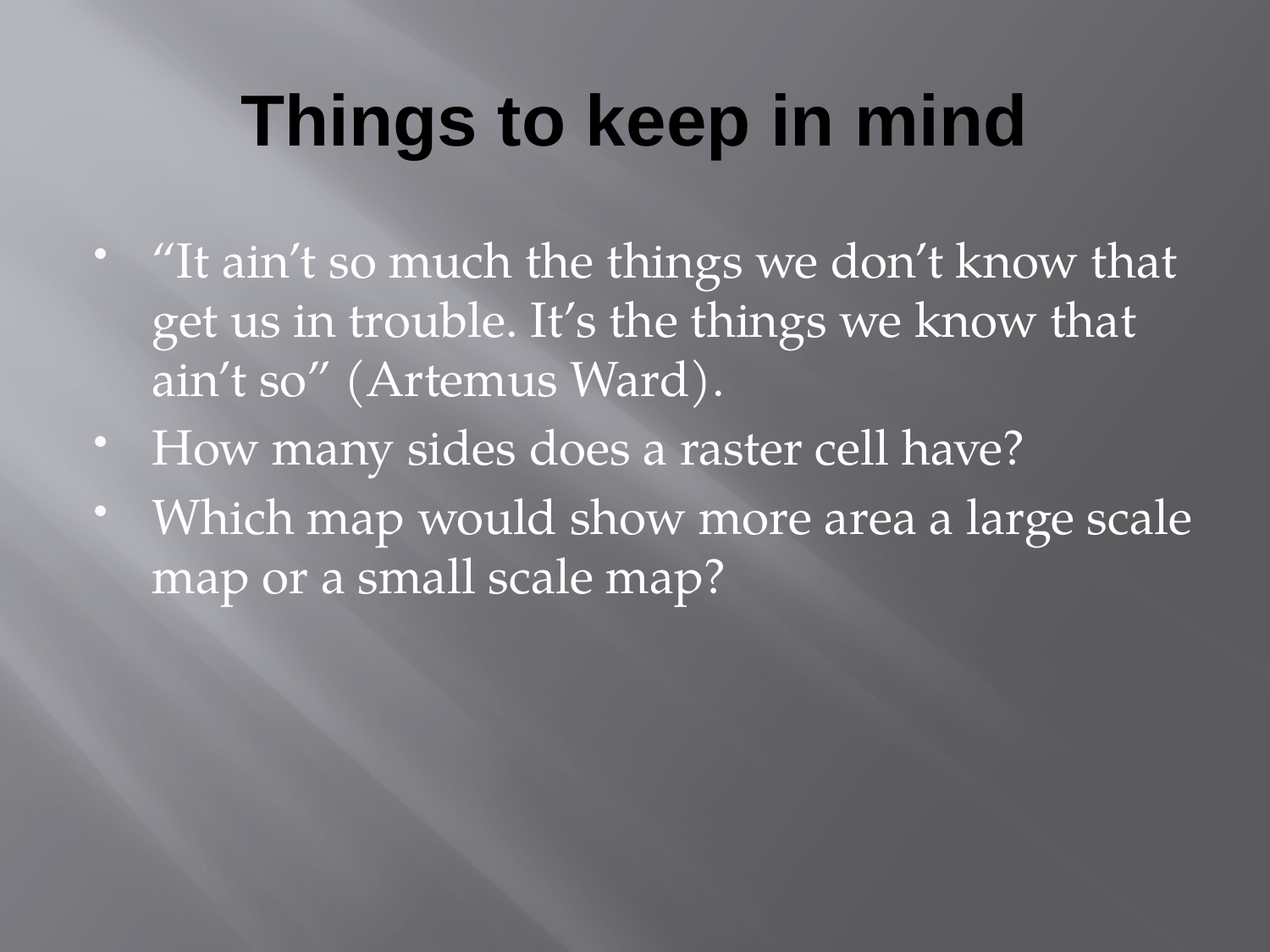

# Things to keep in mind
“It ain’t so much the things we don’t know that get us in trouble. It’s the things we know that ain’t so” (Artemus Ward).
How many sides does a raster cell have?
Which map would show more area a large scale map or a small scale map?